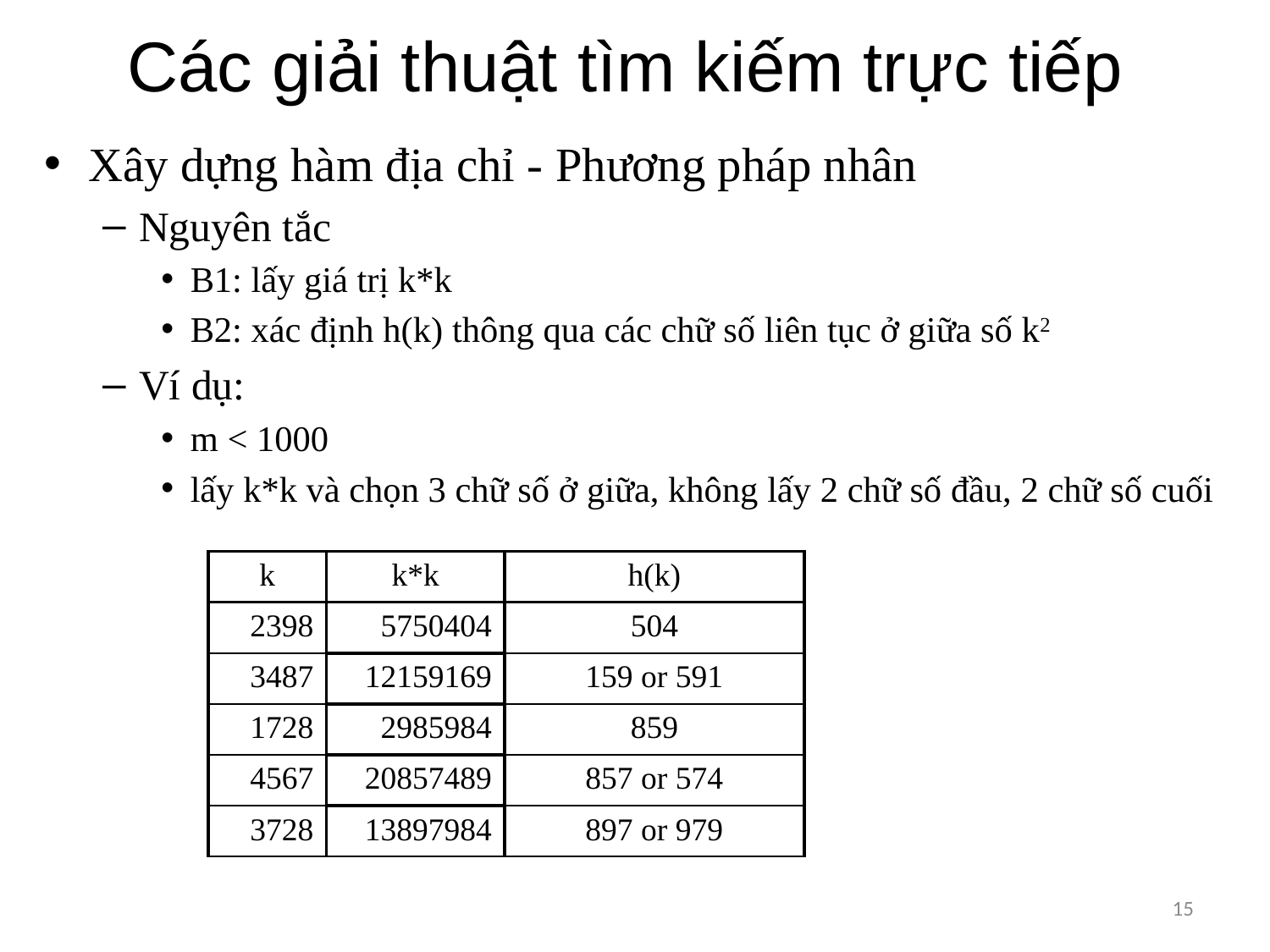

# Các giải thuật tìm kiếm trực tiếp
Xây dựng hàm địa chỉ - Phương pháp nhân
Nguyên tắc
B1: lấy giá trị k*k
B2: xác định h(k) thông qua các chữ số liên tục ở giữa số k2
Ví dụ:
m < 1000
lấy k*k và chọn 3 chữ số ở giữa, không lấy 2 chữ số đầu, 2 chữ số cuối
| k | k\*k | h(k) |
| --- | --- | --- |
| 2398 | 5750404 | 504 |
| 3487 | 12159169 | 159 or 591 |
| 1728 | 2985984 | 859 |
| 4567 | 20857489 | 857 or 574 |
| 3728 | 13897984 | 897 or 979 |
15